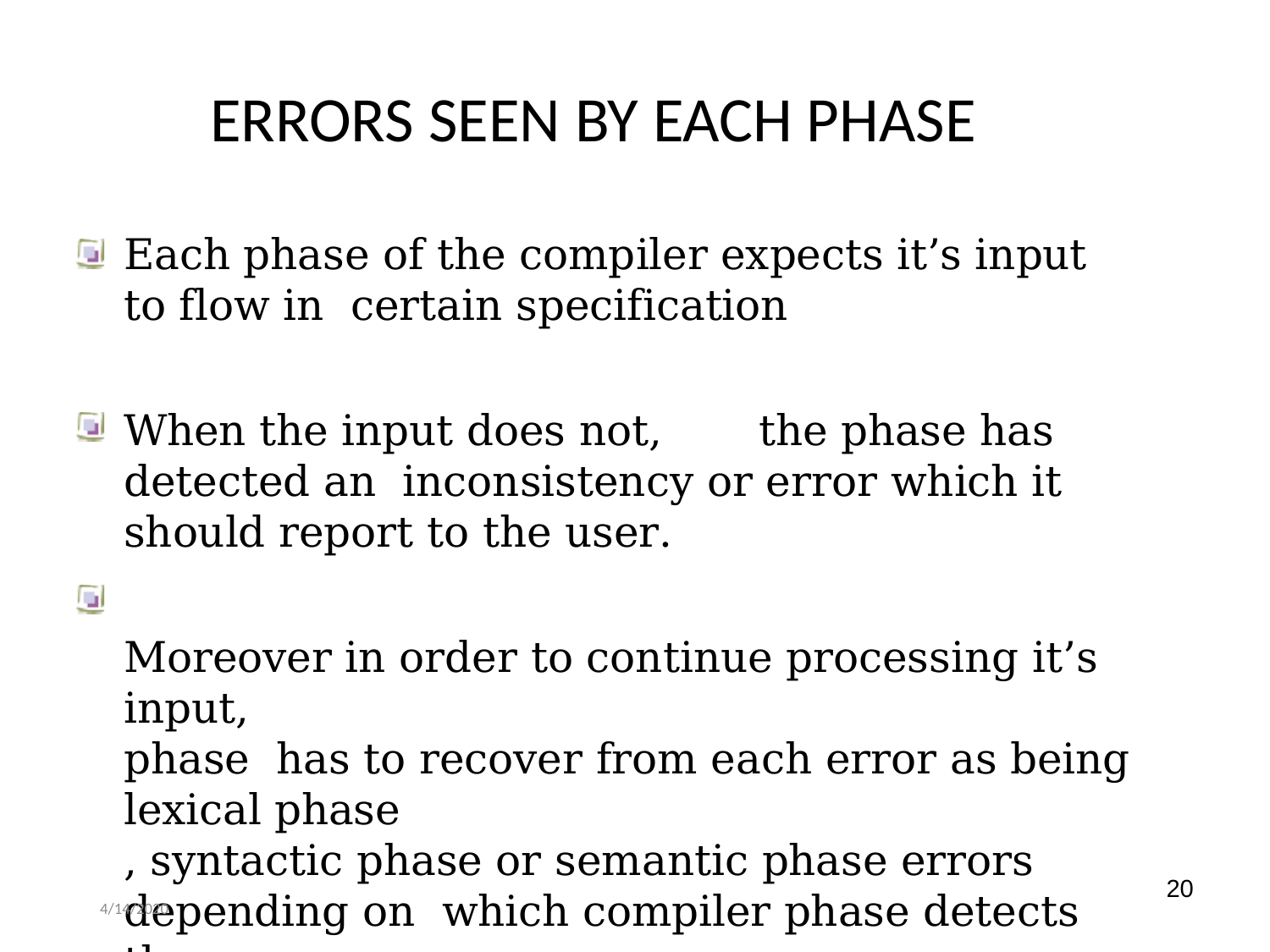

# ERRORS SEEN BY EACH PHASE
Each phase of the compiler expects it’s input to flow in  certain specification

When the input does not,	the phase has detected an  inconsistency or error which it should report to the user.

Moreover in order to continue processing it’s input,	phase  has to recover from each error as being lexical phase
, syntactic phase or semantic phase errors depending on  which compiler phase detects them.

20
4/14/2020